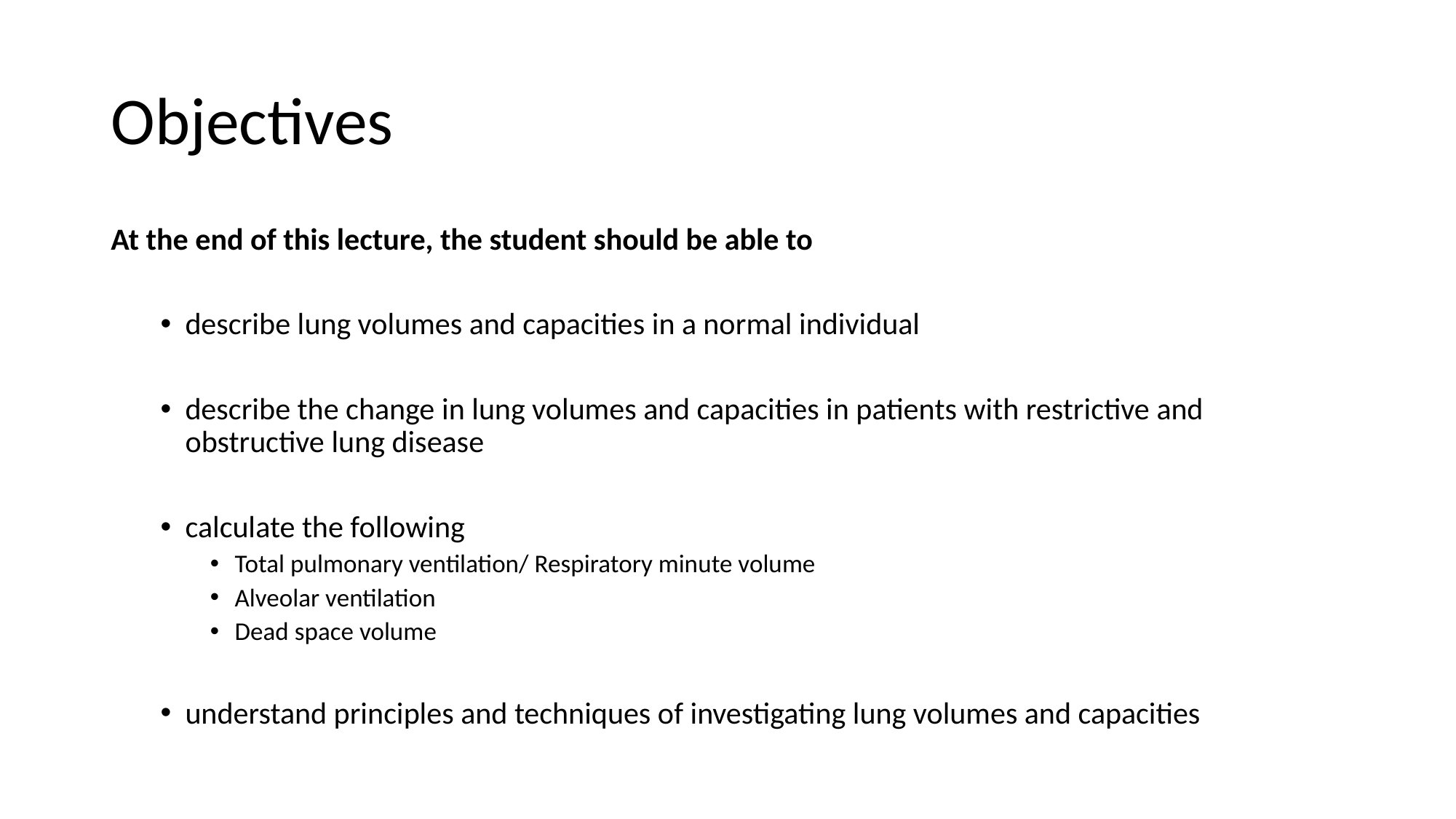

# Objectives
At the end of this lecture, the student should be able to

describe lung volumes and capacities in a normal individual

describe the change in lung volumes and capacities in patients with restrictive and obstructive lung disease

calculate the following
Total pulmonary ventilation/ Respiratory minute volume
Alveolar ventilation
Dead space volume

understand principles and techniques of investigating lung volumes and capacities